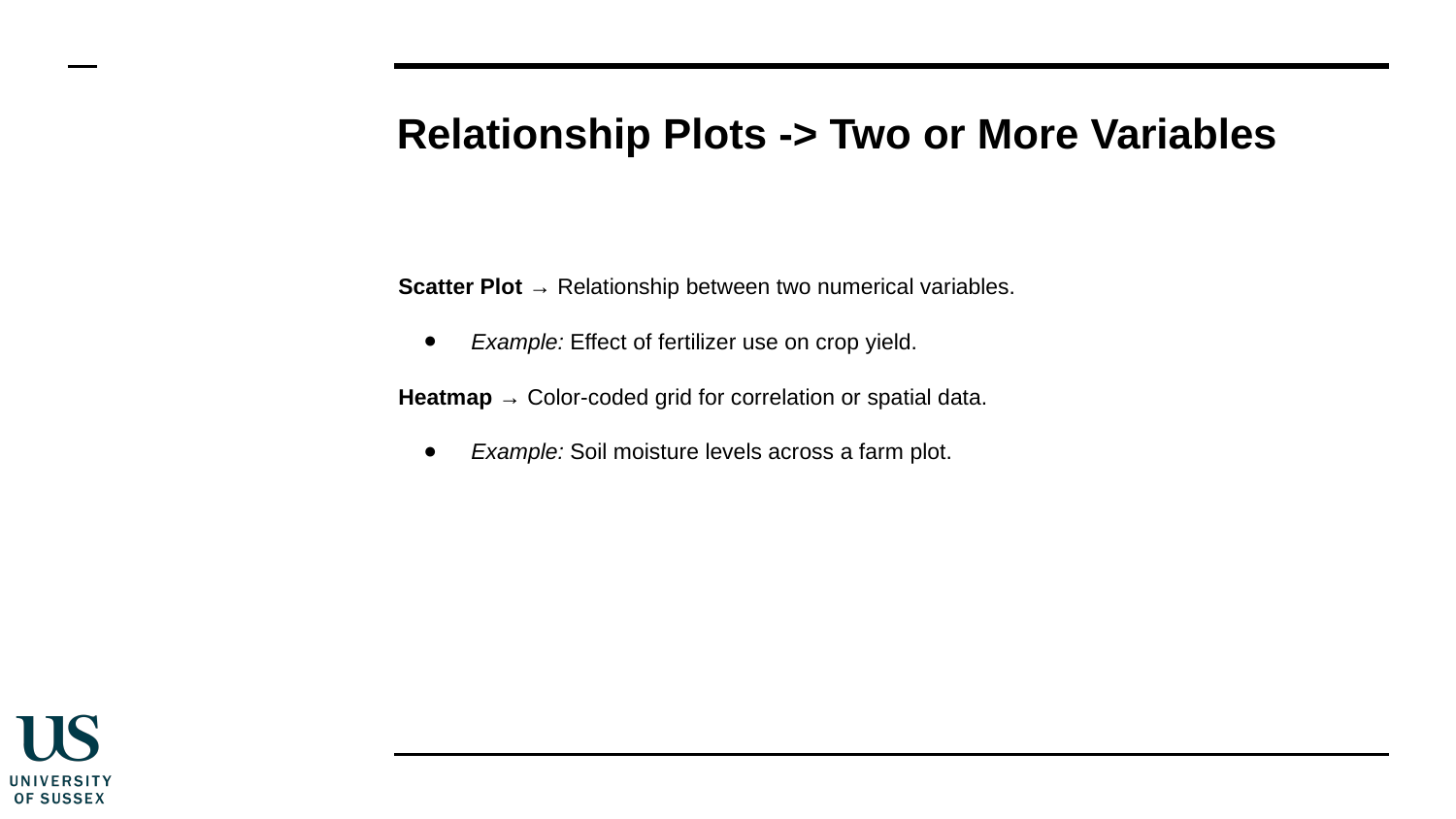

# Relationship Plots -> Two or More Variables
Scatter Plot → Relationship between two numerical variables.
Example: Effect of fertilizer use on crop yield.
Heatmap → Color-coded grid for correlation or spatial data.
Example: Soil moisture levels across a farm plot.